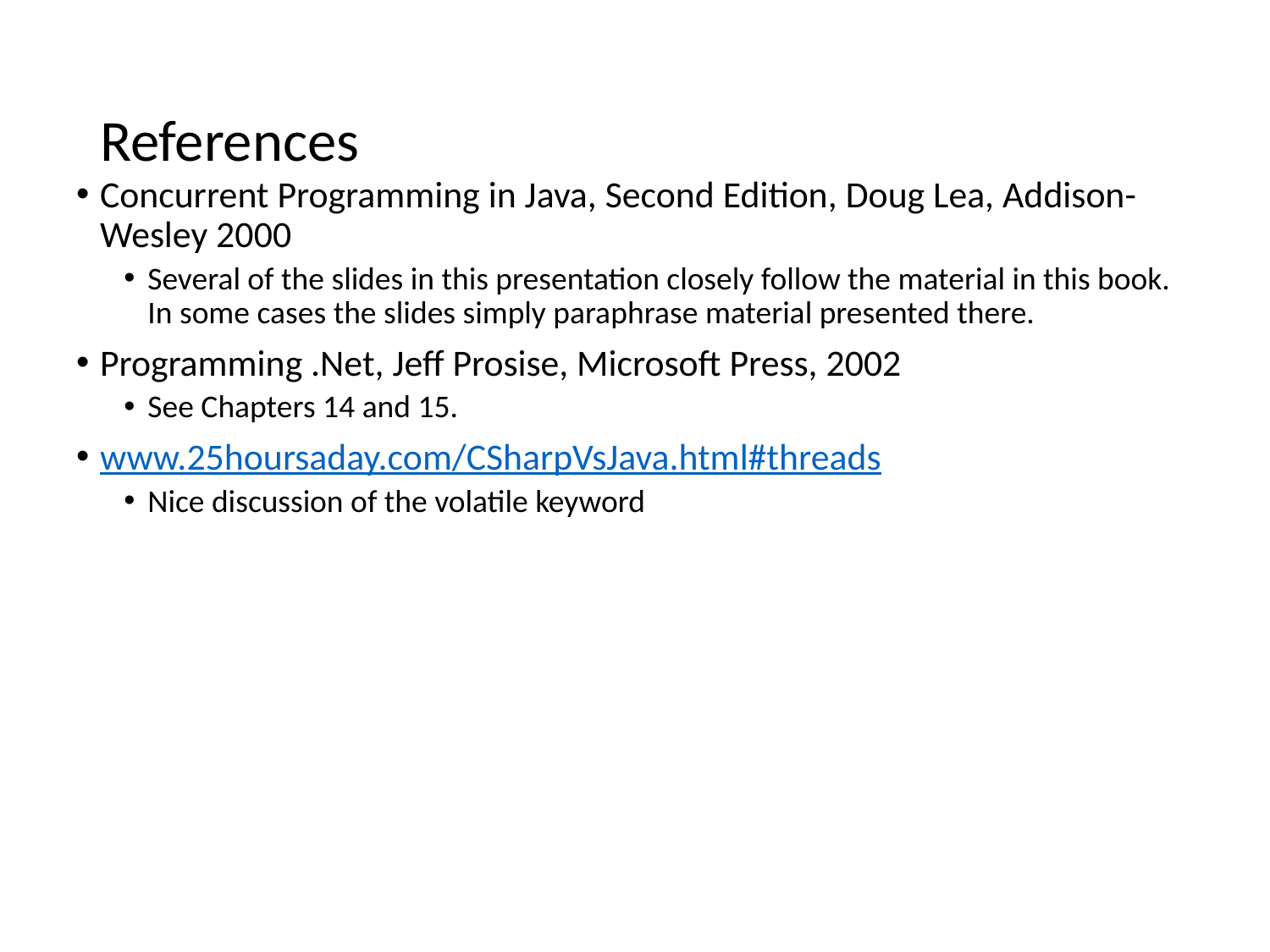

# References
Concurrent Programming in Java, Second Edition, Doug Lea, Addison-Wesley 2000
Several of the slides in this presentation closely follow the material in this book.  In some cases the slides simply paraphrase material presented there.
Programming .Net, Jeff Prosise, Microsoft Press, 2002
See Chapters 14 and 15.
www.25hoursaday.com/CSharpVsJava.html#threads
Nice discussion of the volatile keyword